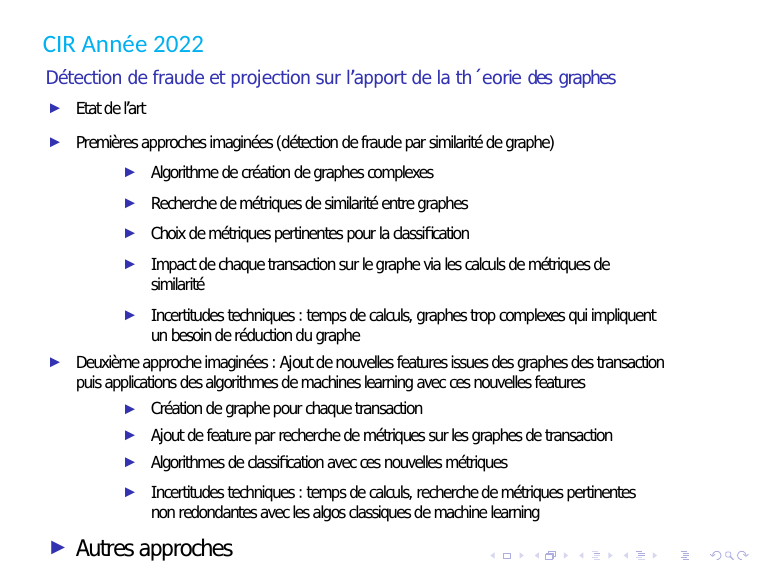

CIR Année 2022
# Détection de fraude et projection sur l’apport de la th´eorie des graphes
Etat de l’art
Premières approches imaginées (détection de fraude par similarité de graphe)
Algorithme de création de graphes complexes
Recherche de métriques de similarité entre graphes
Choix de métriques pertinentes pour la classification
Impact de chaque transaction sur le graphe via les calculs de métriques de similarité
Incertitudes techniques : temps de calculs, graphes trop complexes qui impliquent un besoin de réduction du graphe
Deuxième approche imaginées : Ajout de nouvelles features issues des graphes des transaction puis applications des algorithmes de machines learning avec ces nouvelles features
Création de graphe pour chaque transaction
Ajout de feature par recherche de métriques sur les graphes de transaction
Algorithmes de classification avec ces nouvelles métriques
Incertitudes techniques : temps de calculs, recherche de métriques pertinentes non redondantes avec les algos classiques de machine learning
Autres approches